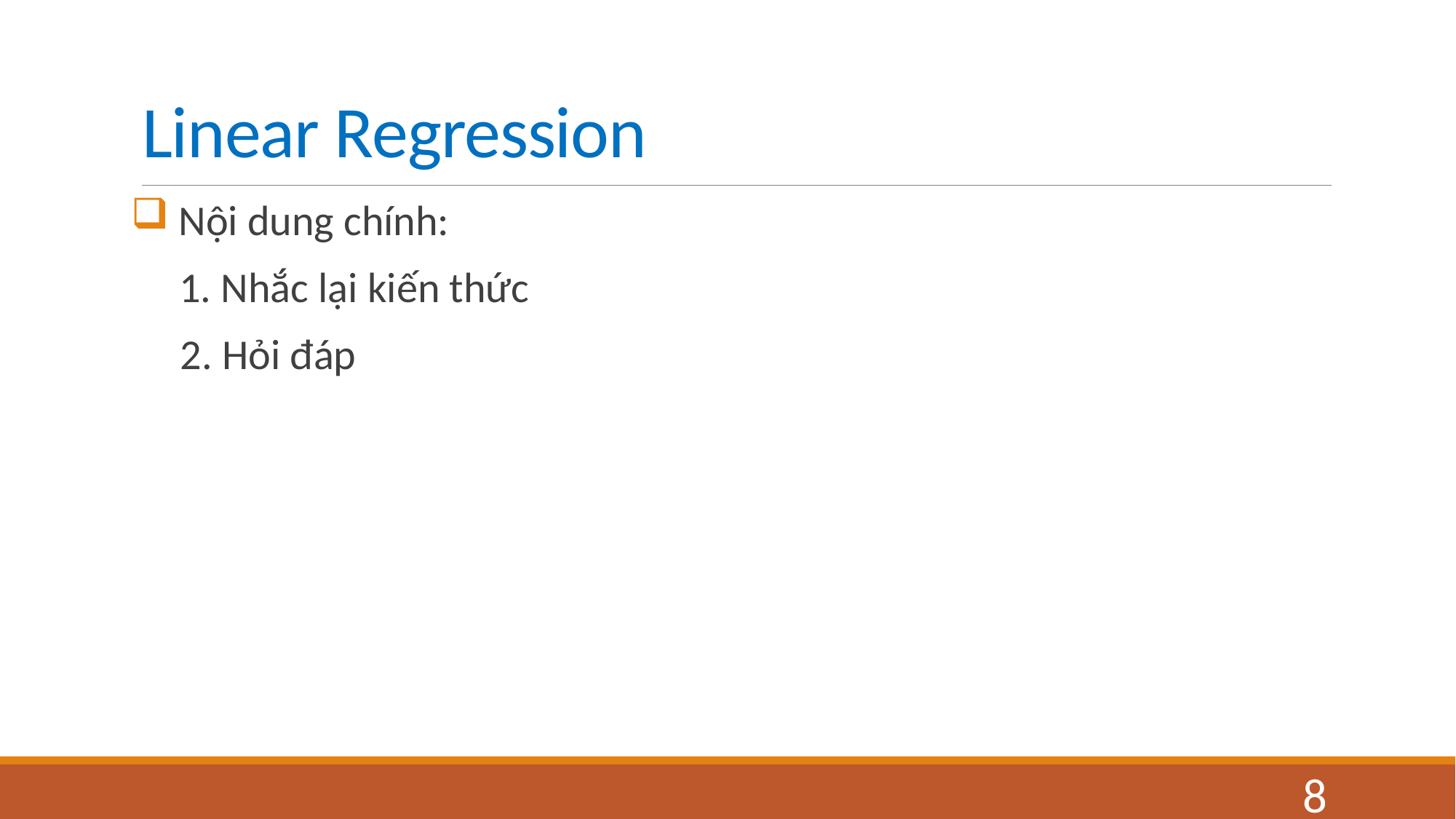

# Linear Regression
 Nội dung chính:
     1. Nhắc lại kiến thức
    2. Hỏi đáp
8